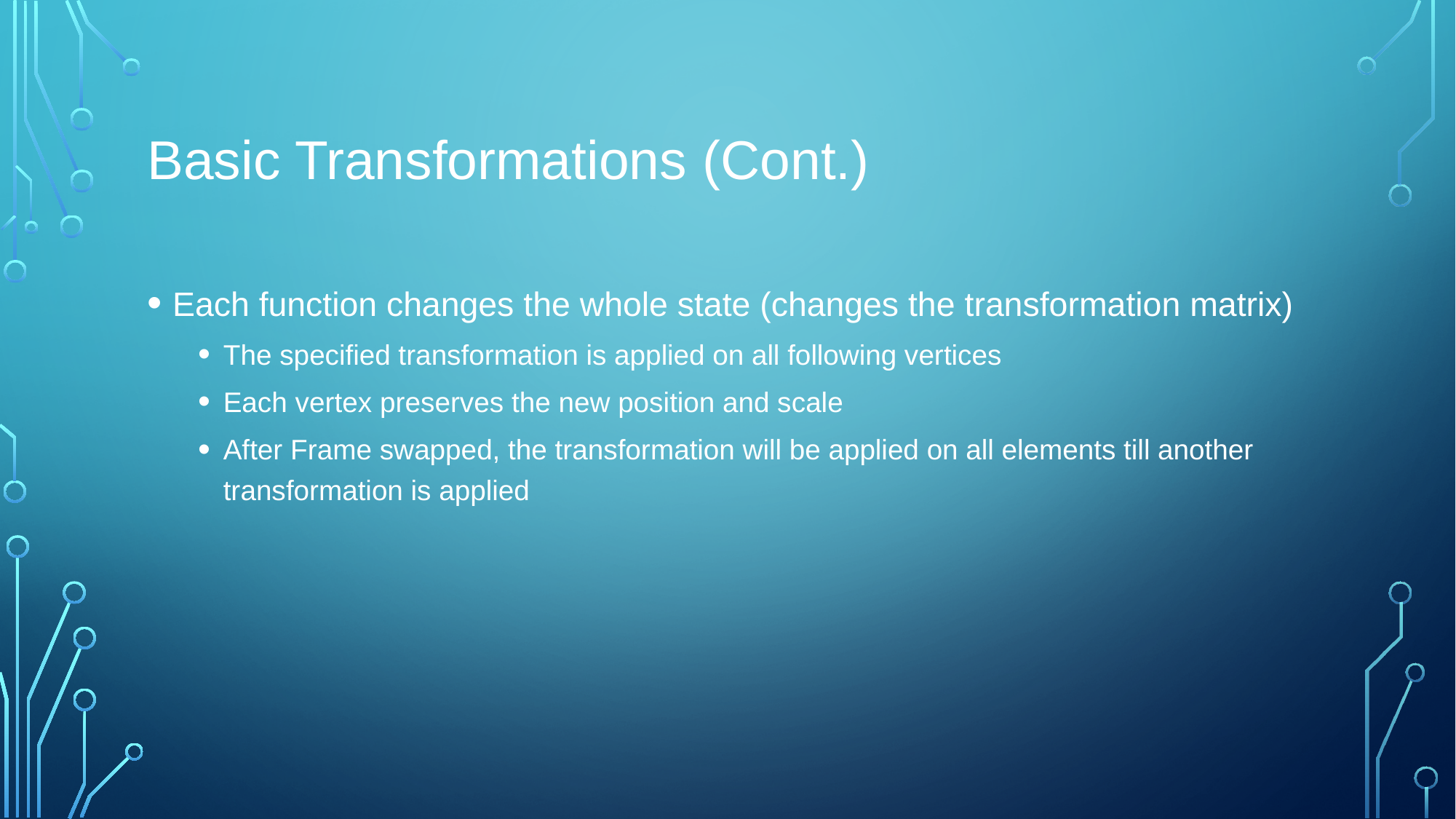

# Basic Transformations (Cont.)
Each function changes the whole state (changes the transformation matrix)
The specified transformation is applied on all following vertices
Each vertex preserves the new position and scale
After Frame swapped, the transformation will be applied on all elements till another transformation is applied